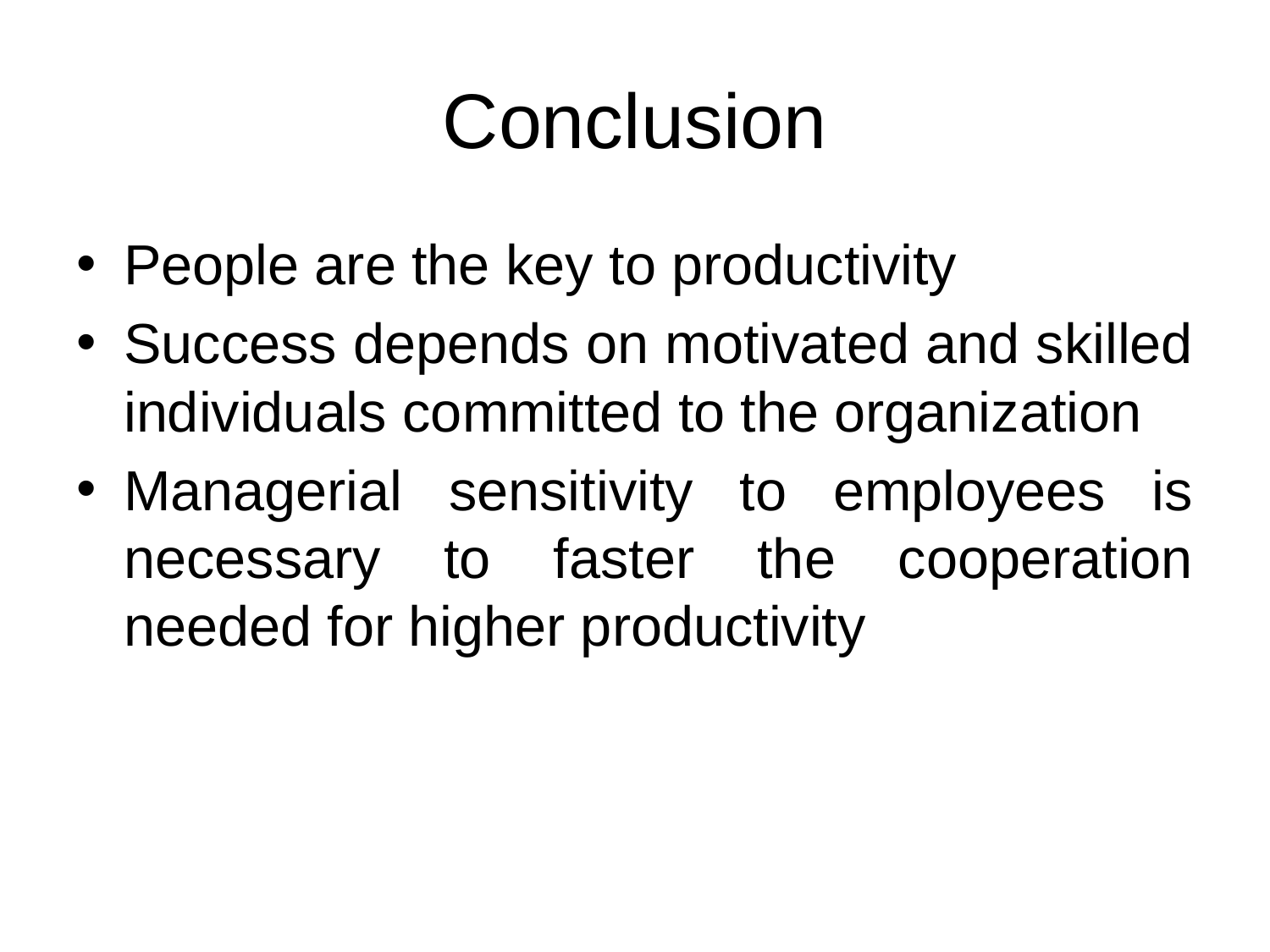

# Conclusion
People are the key to productivity
Success depends on motivated and skilled individuals committed to the organization
Managerial sensitivity to employees is necessary to faster the cooperation needed for higher productivity